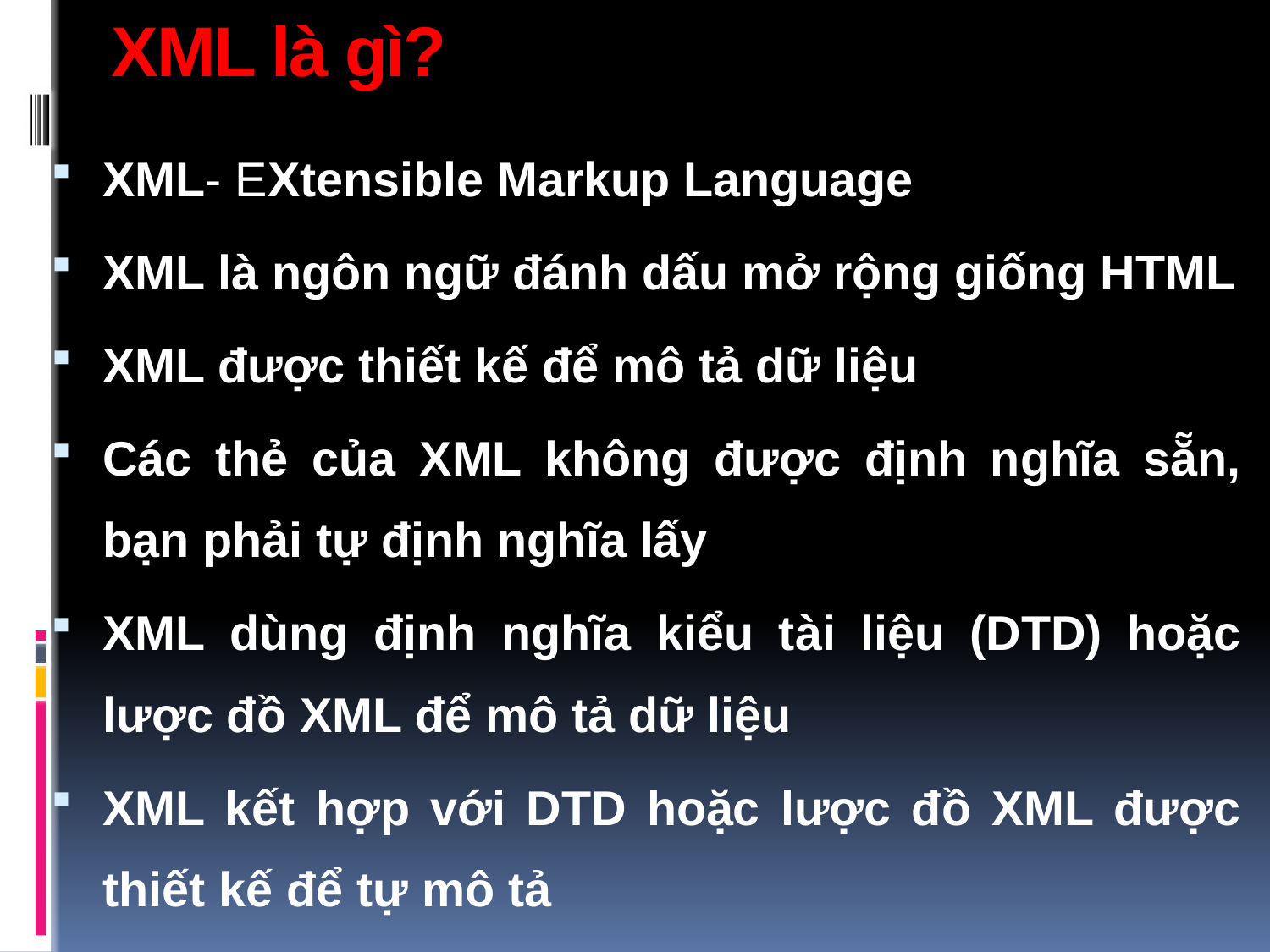

# XML là gì?
XML- EXtensible Markup Language
XML là ngôn ngữ đánh dấu mở rộng giống HTML
XML được thiết kế để mô tả dữ liệu
Các thẻ của XML không được định nghĩa sẵn, bạn phải tự định nghĩa lấy
XML dùng định nghĩa kiểu tài liệu (DTD) hoặc lược đồ XML để mô tả dữ liệu
XML kết hợp với DTD hoặc lược đồ XML được thiết kế để tự mô tả